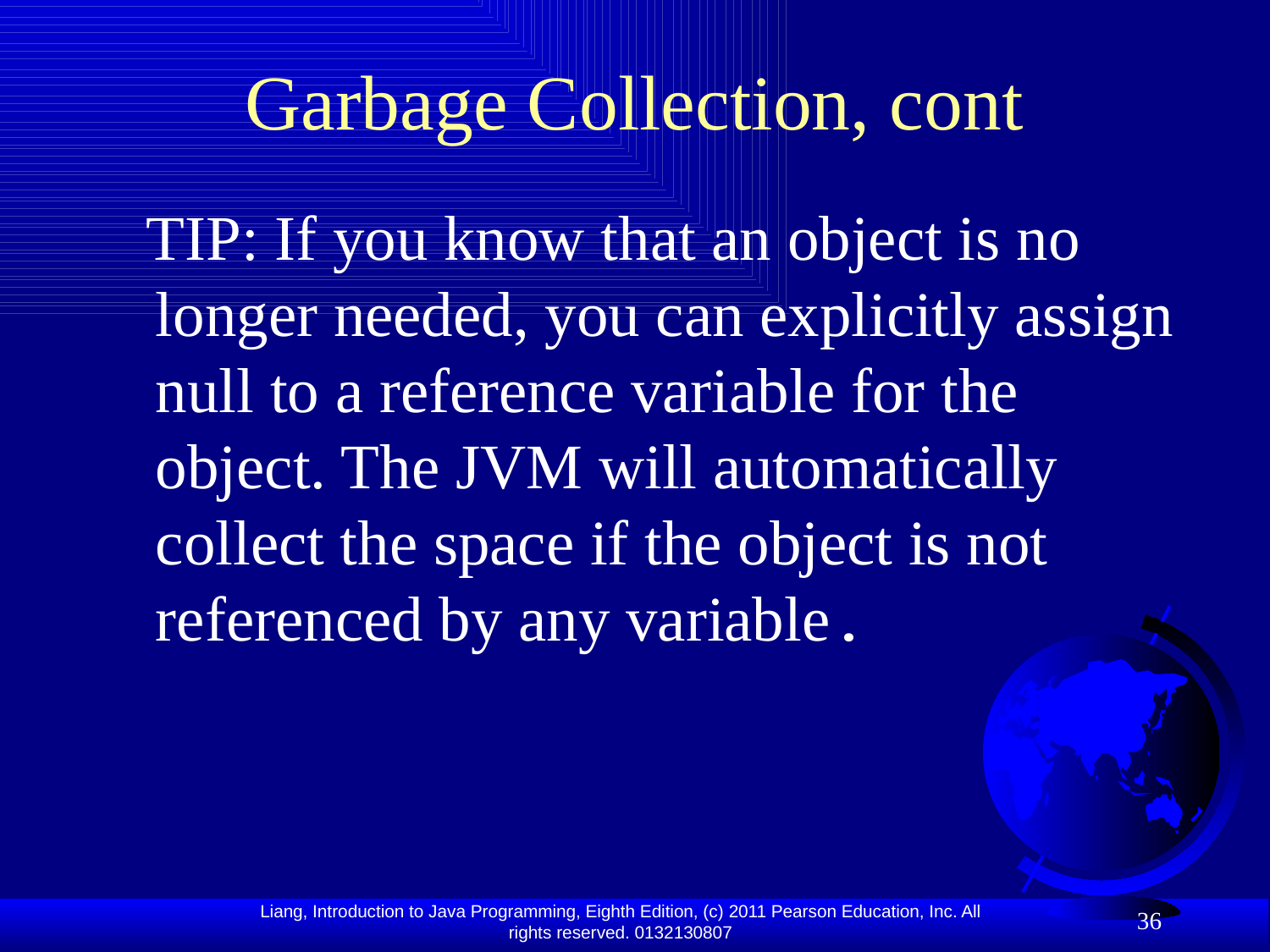

# Garbage Collection, cont
 TIP: If you know that an object is no longer needed, you can explicitly assign null to a reference variable for the object. The JVM will automatically collect the space if the object is not referenced by any variable.
36